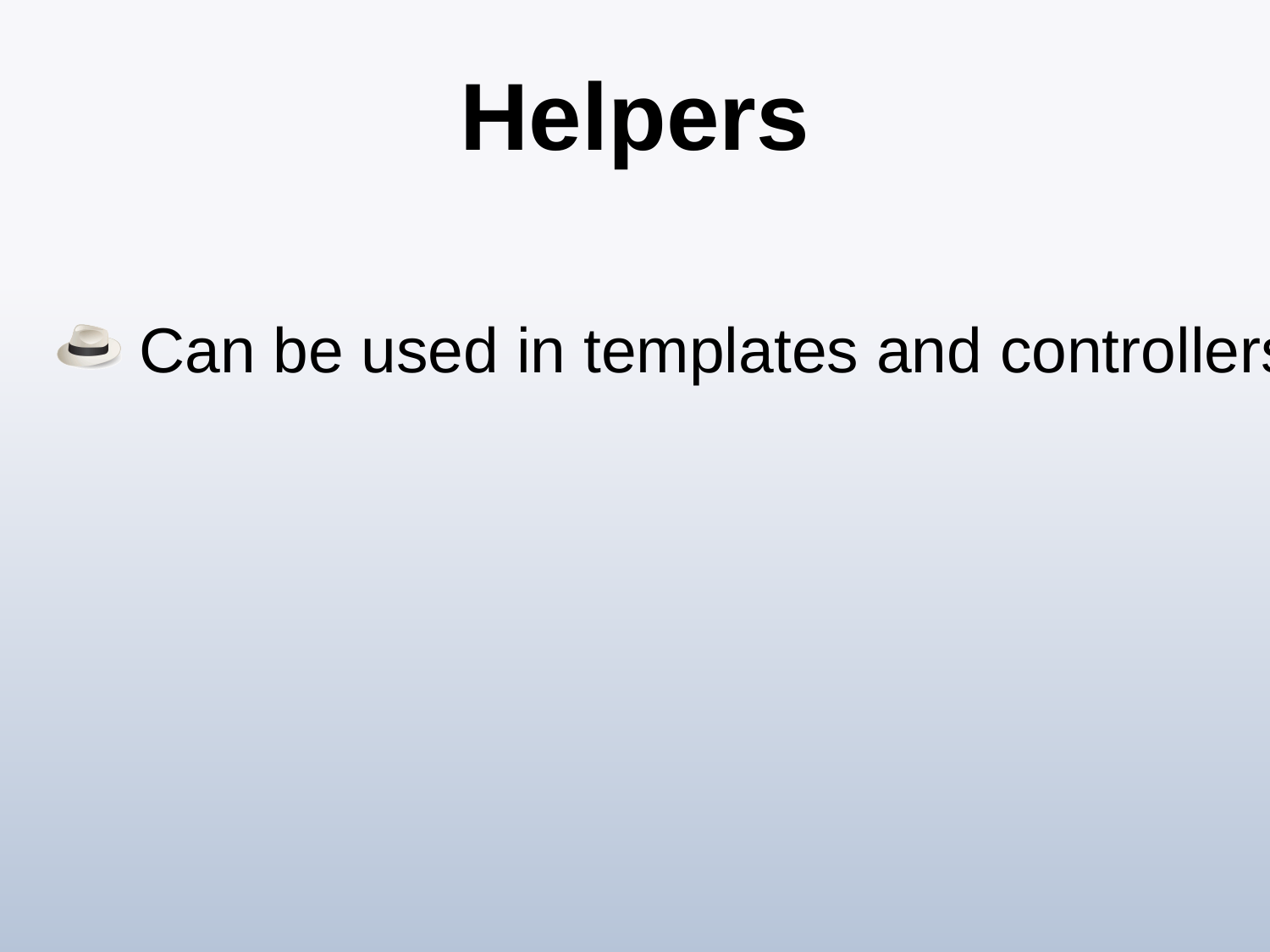

# Helpers

 Can be used in templates and controllers